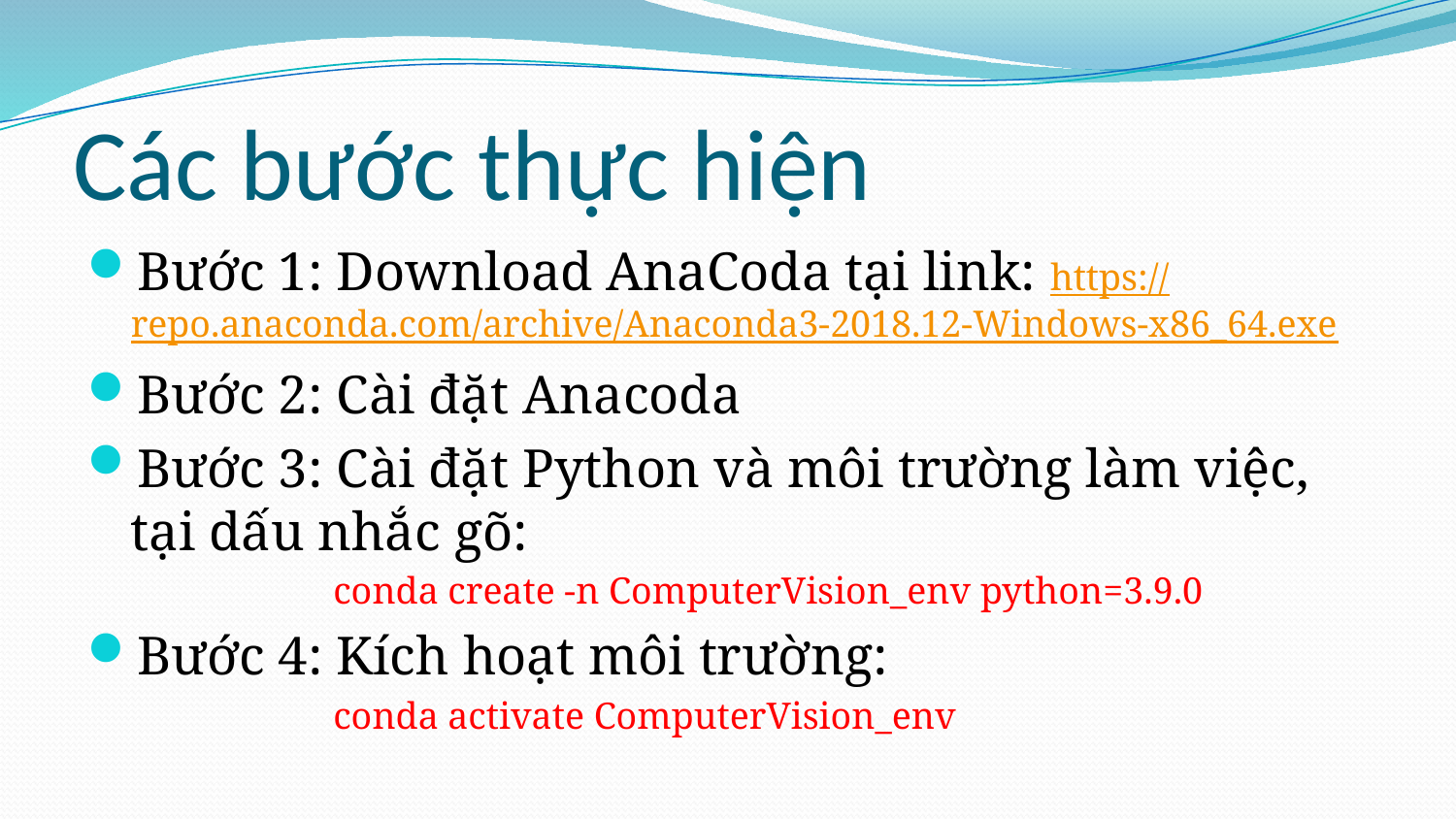

# Các bước thực hiện
Bước 1: Download AnaCoda tại link: https://repo.anaconda.com/archive/Anaconda3-2018.12-Windows-x86_64.exe
Bước 2: Cài đặt Anacoda
Bước 3: Cài đặt Python và môi trường làm việc, tại dấu nhắc gõ:
                          conda create -n ComputerVision_env python=3.9.0
Bước 4: Kích hoạt môi trường:
                          conda activate ComputerVision_env